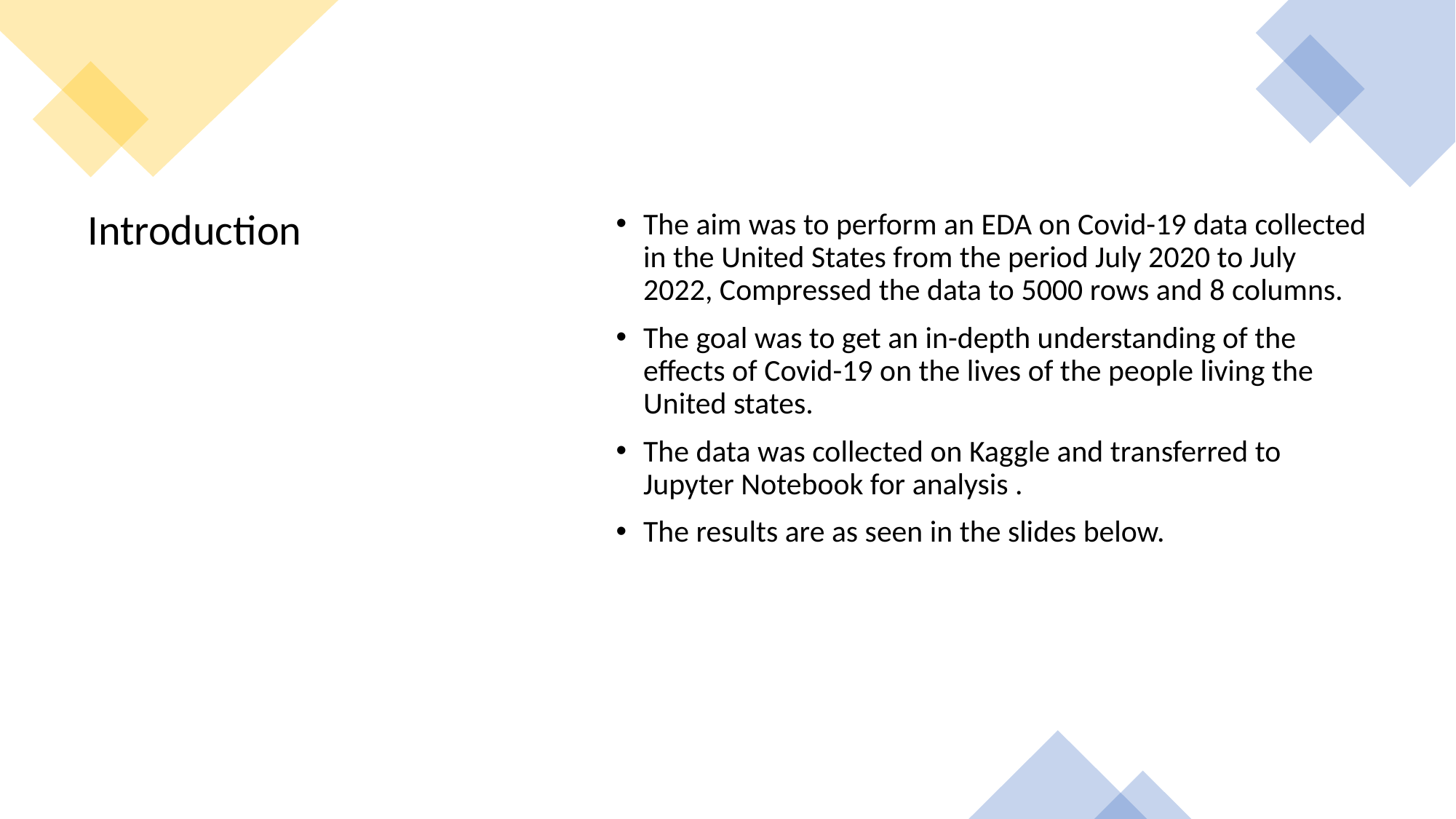

The aim was to perform an EDA on Covid-19 data collected in the United States from the period July 2020 to July 2022, Compressed the data to 5000 rows and 8 columns.
The goal was to get an in-depth understanding of the effects of Covid-19 on the lives of the people living the United states.
The data was collected on Kaggle and transferred to Jupyter Notebook for analysis .
The results are as seen in the slides below.
# Introduction